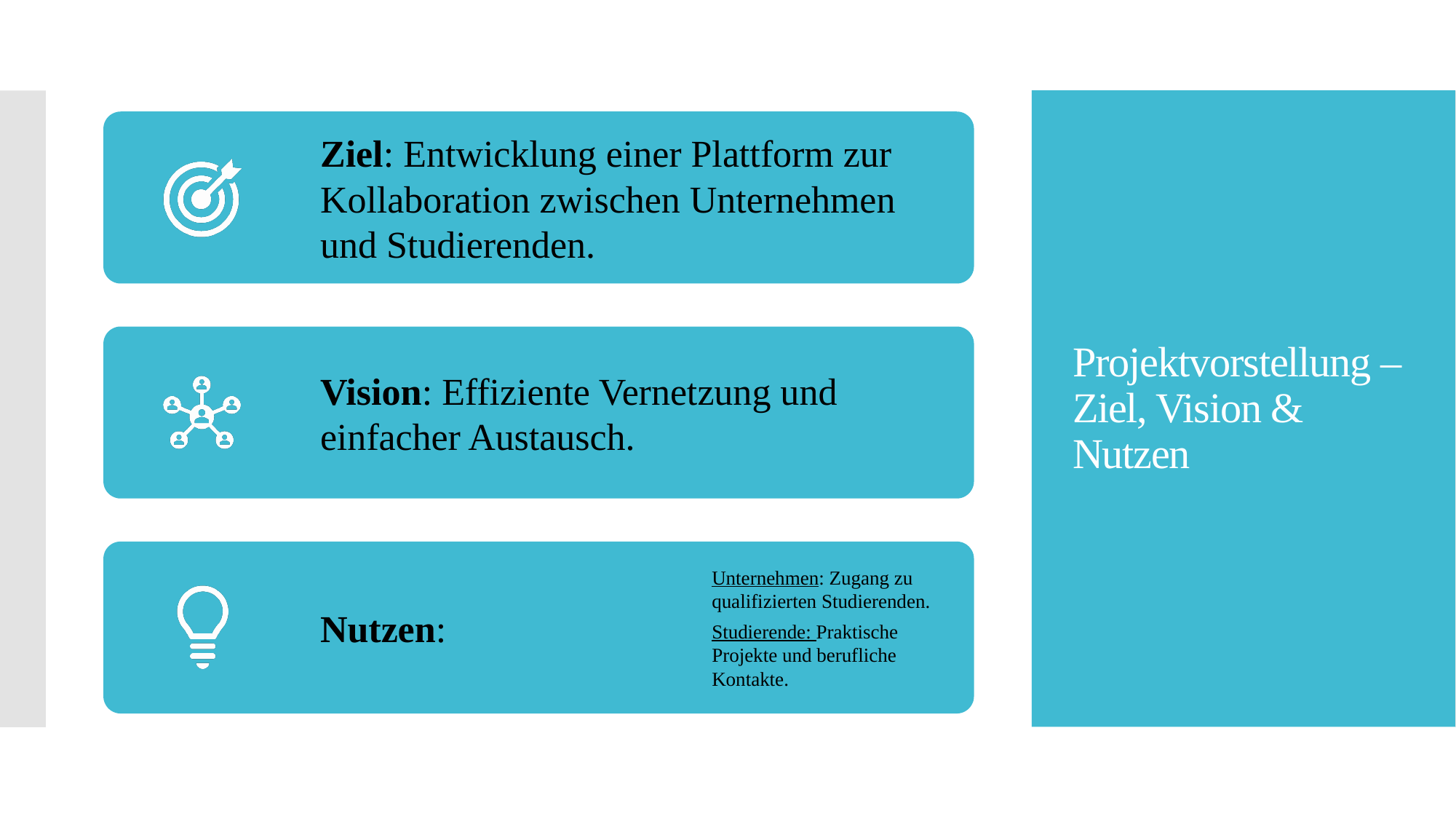

Ziel: Entwicklung einer Plattform zur Kollaboration zwischen Unternehmen und Studierenden.
Vision: Effiziente Vernetzung und einfacher Austausch.
Nutzen:
Unternehmen: Zugang zu qualifizierten Studierenden.
Studierende: Praktische Projekte und berufliche Kontakte.
# Projektvorstellung – Ziel, Vision & Nutzen